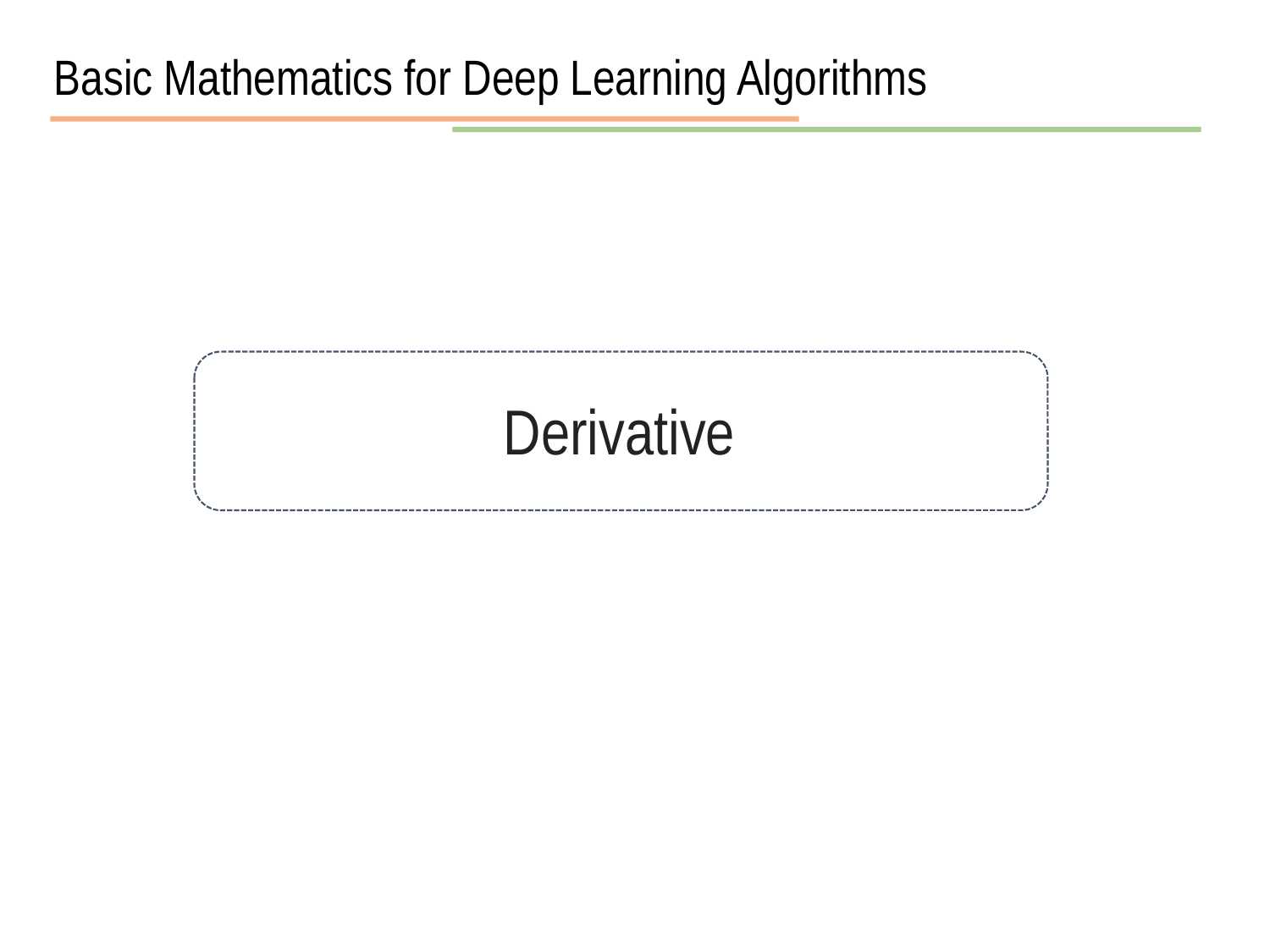

Basic Mathematics for Deep Learning Algorithms

Derivative